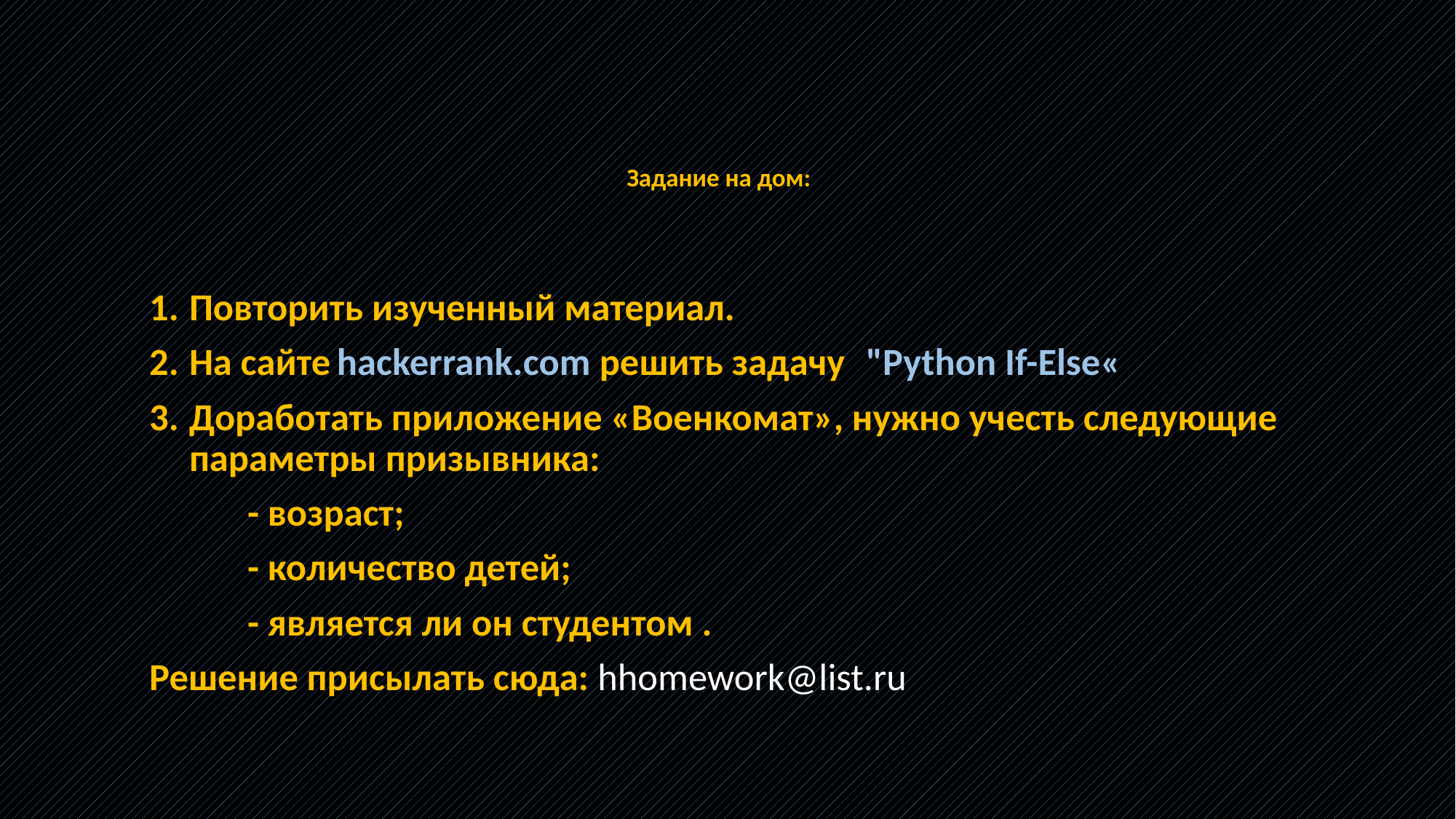

# Задание на дом:
Повторить изученный материал.
На сайте hackerrank.com решить задачу   "Python If-Else«
Доработать приложение «Военкомат», нужно учесть следующие параметры призывника:
	- возраст;
	- количество детей;
	- является ли он студентом .
Решение присылать сюда: hhomework@list.ru